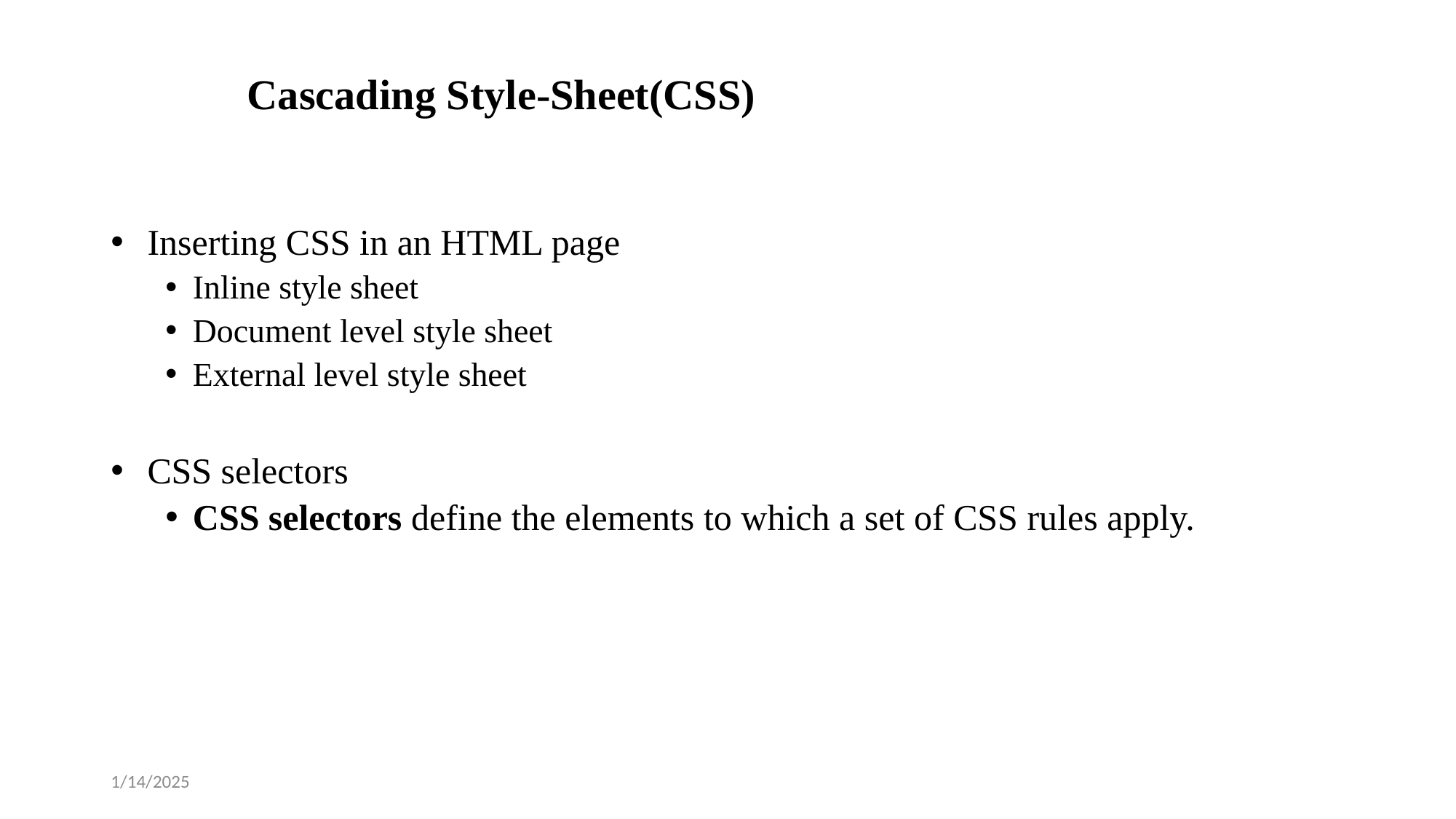

# Cascading Style-Sheet(CSS)
 Inserting CSS in an HTML page
Inline style sheet
Document level style sheet
External level style sheet

 CSS selectors
CSS selectors define the elements to which a set of CSS rules apply.
1/14/2025